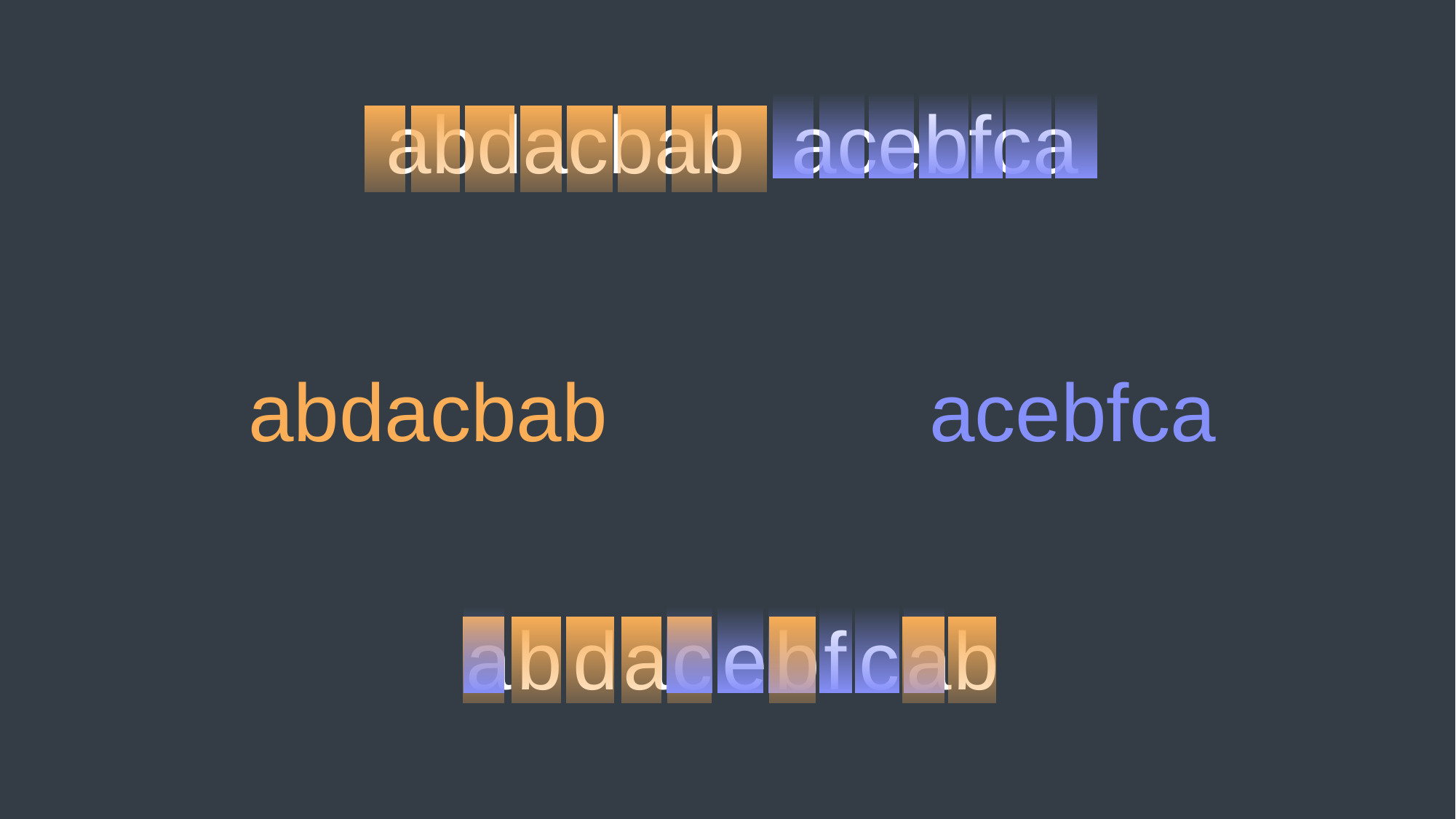

abdacbab
acebfca

abdacbab
acebfca
a
b
d
a
c
e
b
f
c
a
b